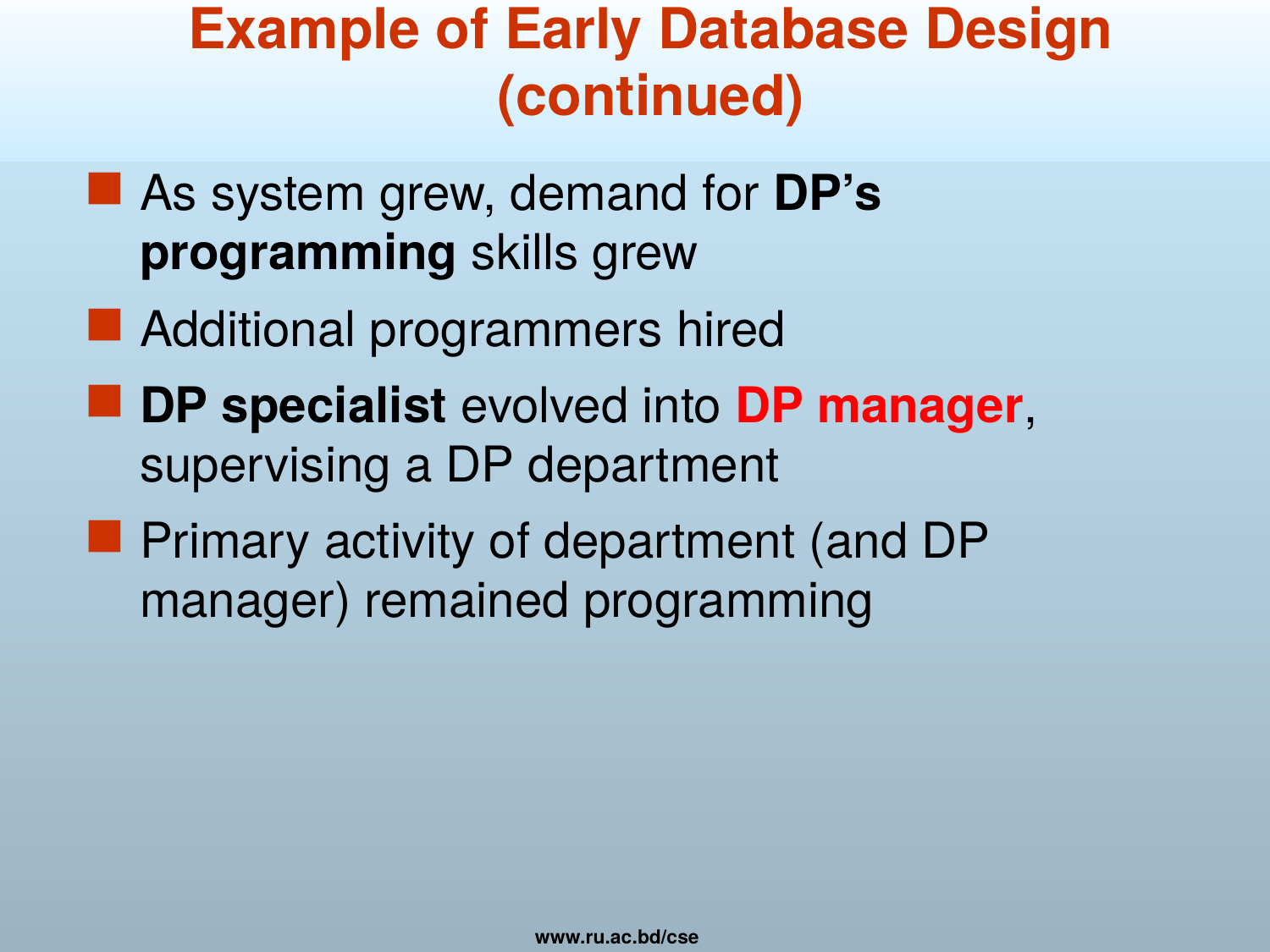

# Example of Early Database Design (continued)
As system grew, demand for DP’s programming skills grew
Additional programmers hired
DP specialist evolved into DP manager, supervising a DP department
Primary activity of department (and DP manager) remained programming